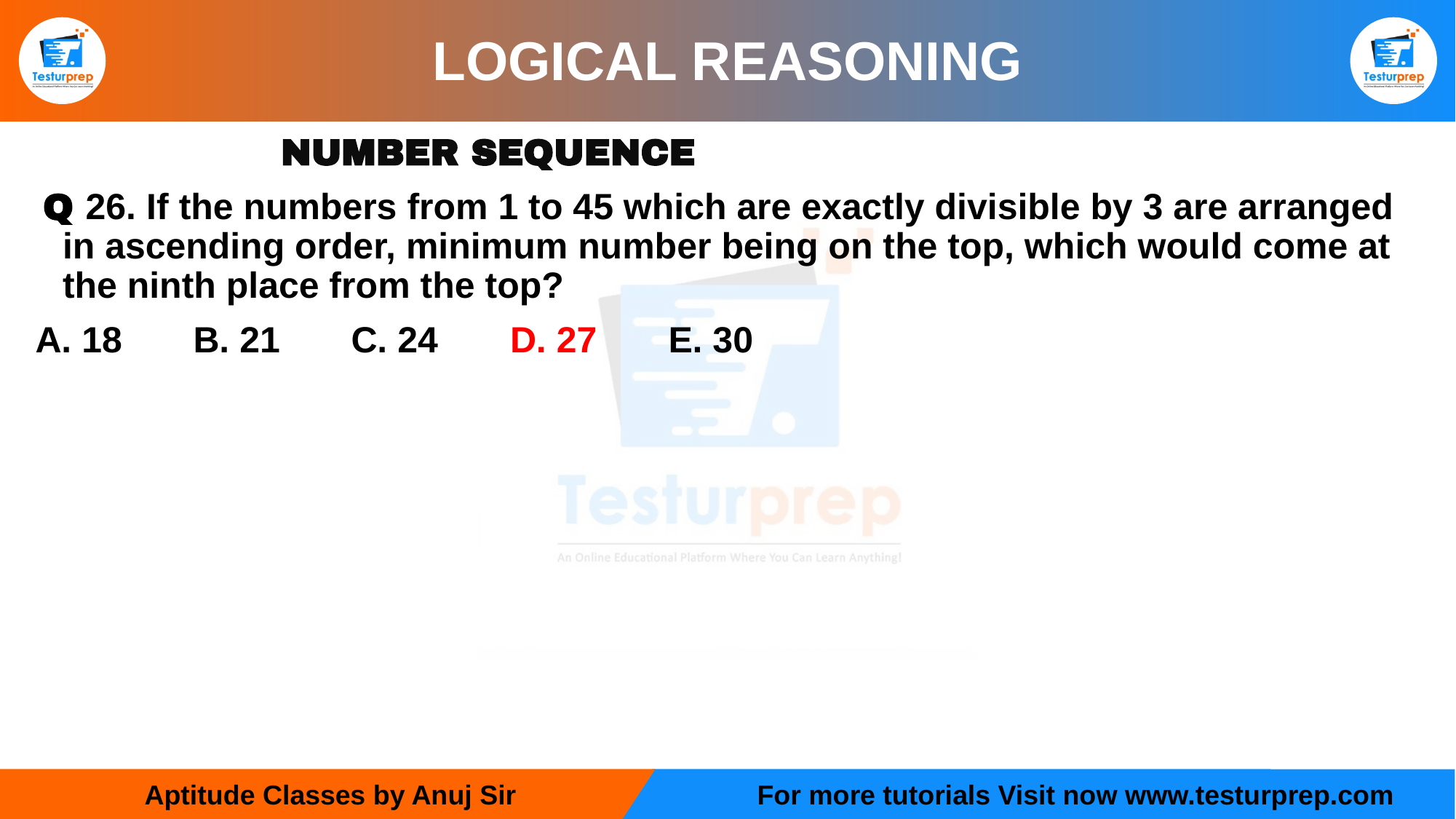

# LOGICAL REASONING
			NUMBER SEQUENCE
 Q 26. If the numbers from 1 to 45 which are exactly divisible by 3 are arranged in ascending order, minimum number being on the top, which would come at the ninth place from the top?
A. 18       B. 21       C. 24       D. 27       E. 30